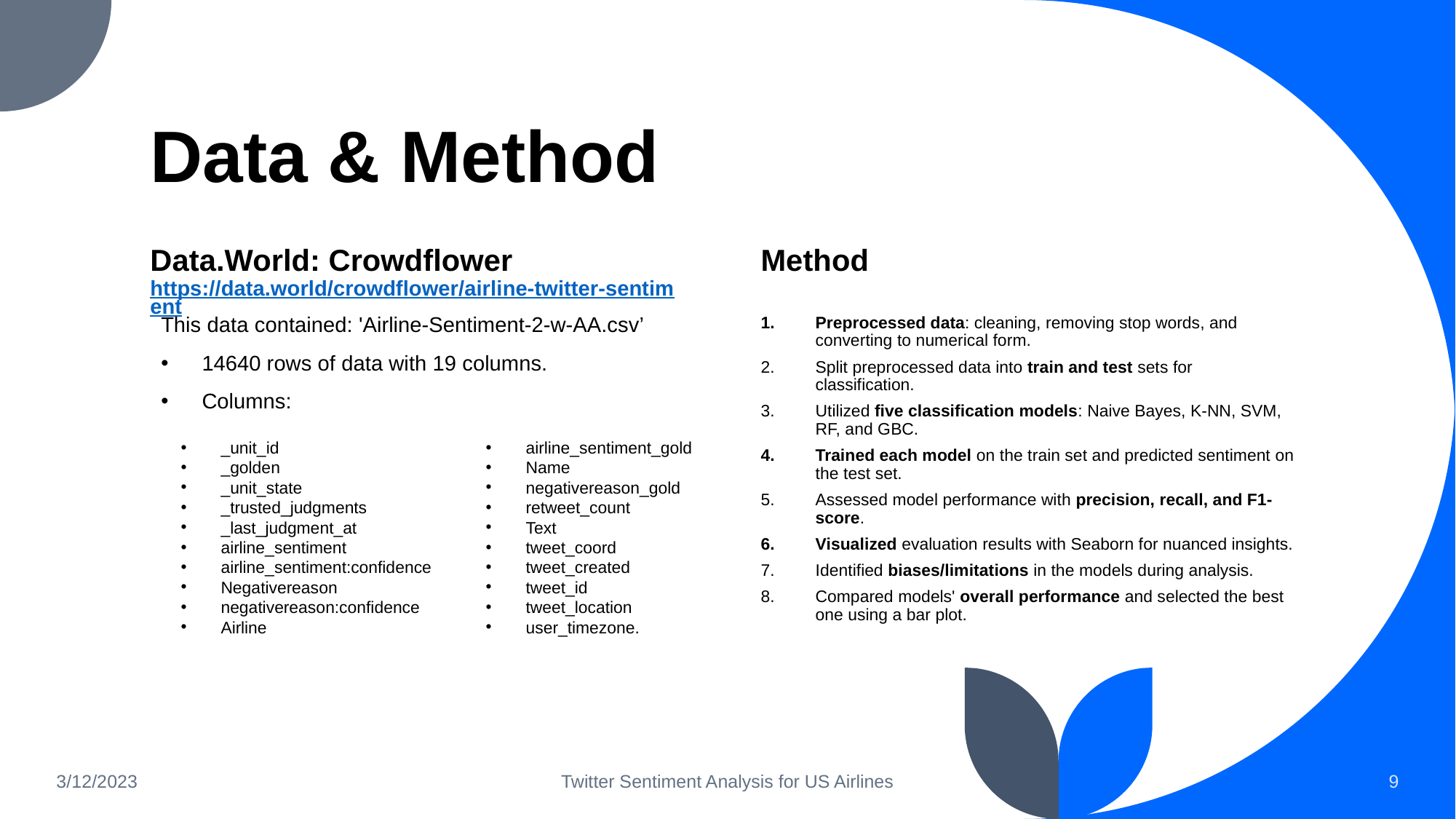

# Data & Method
Data.World: Crowdflower
https://data.world/crowdflower/airline-twitter-sentiment

Method
This data contained: 'Airline-Sentiment-2-w-AA.csv’
14640 rows of data with 19 columns.
Columns:
Preprocessed data: cleaning, removing stop words, and converting to numerical form.
Split preprocessed data into train and test sets for classification.
Utilized five classification models: Naive Bayes, K-NN, SVM, RF, and GBC.
Trained each model on the train set and predicted sentiment on the test set.
Assessed model performance with precision, recall, and F1-score.
Visualized evaluation results with Seaborn for nuanced insights.
Identified biases/limitations in the models during analysis.
Compared models' overall performance and selected the best one using a bar plot.
_unit_id
_golden
_unit_state
_trusted_judgments
_last_judgment_at
airline_sentiment
airline_sentiment:confidence
Negativereason
negativereason:confidence
Airline
airline_sentiment_gold
Name
negativereason_gold
retweet_count
Text
tweet_coord
tweet_created
tweet_id
tweet_location
user_timezone.
3/12/2023
Twitter Sentiment Analysis for US Airlines
9